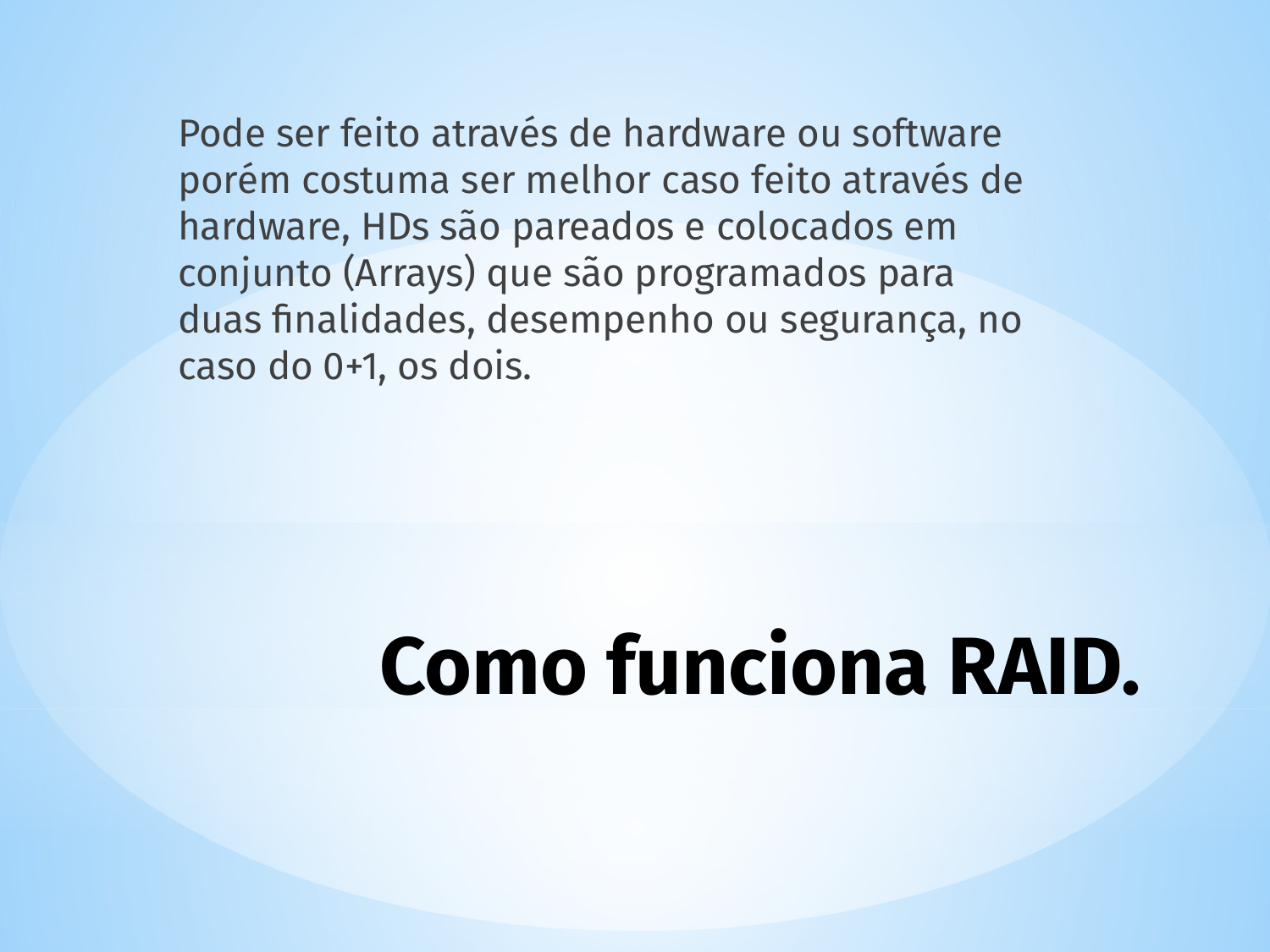

Pode ser feito através de hardware ou software porém costuma ser melhor caso feito através de hardware, HDs são pareados e colocados em conjunto (Arrays) que são programados para duas finalidades, desempenho ou segurança, no caso do 0+1, os dois.
# Como funciona RAID.